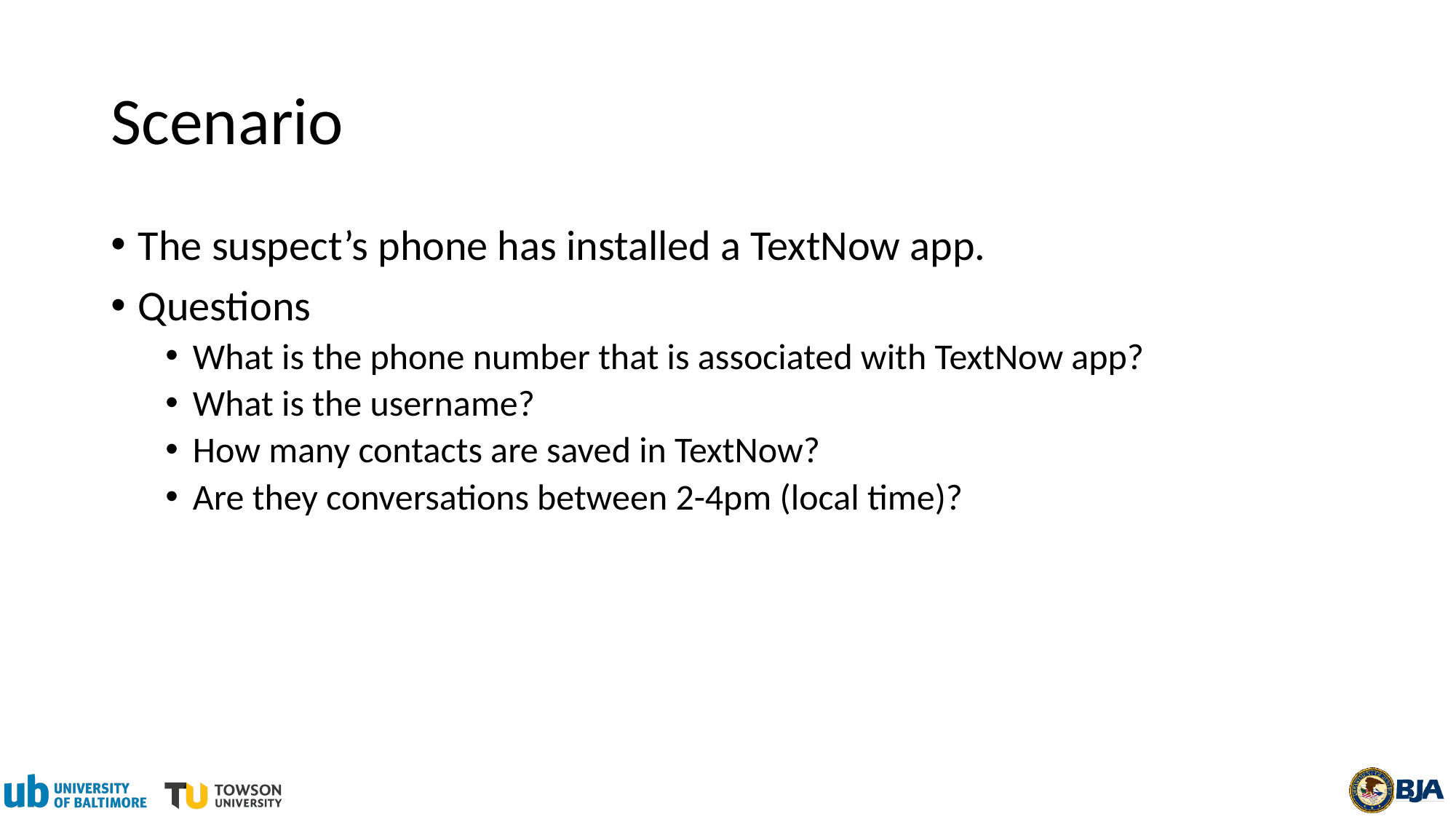

# Scenario
The suspect’s phone has installed a TextNow app.
Questions
What is the phone number that is associated with TextNow app?
What is the username?
How many contacts are saved in TextNow?
Are they conversations between 2-4pm (local time)?